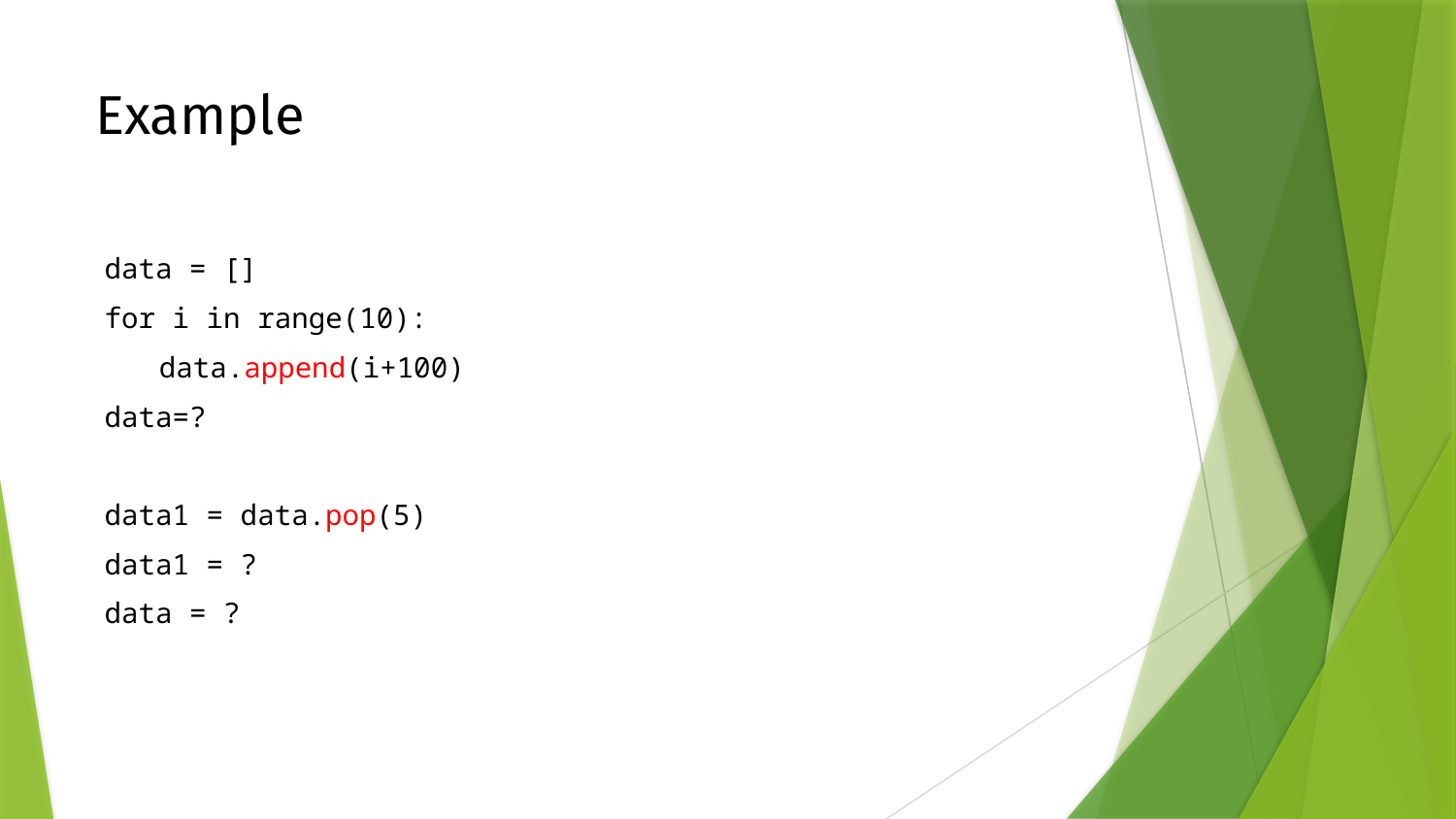

# Example
data = []
for i in range(10):
data.append(i+100)
data=?

data1 = data.pop(5)
data1 = ?
data = ?